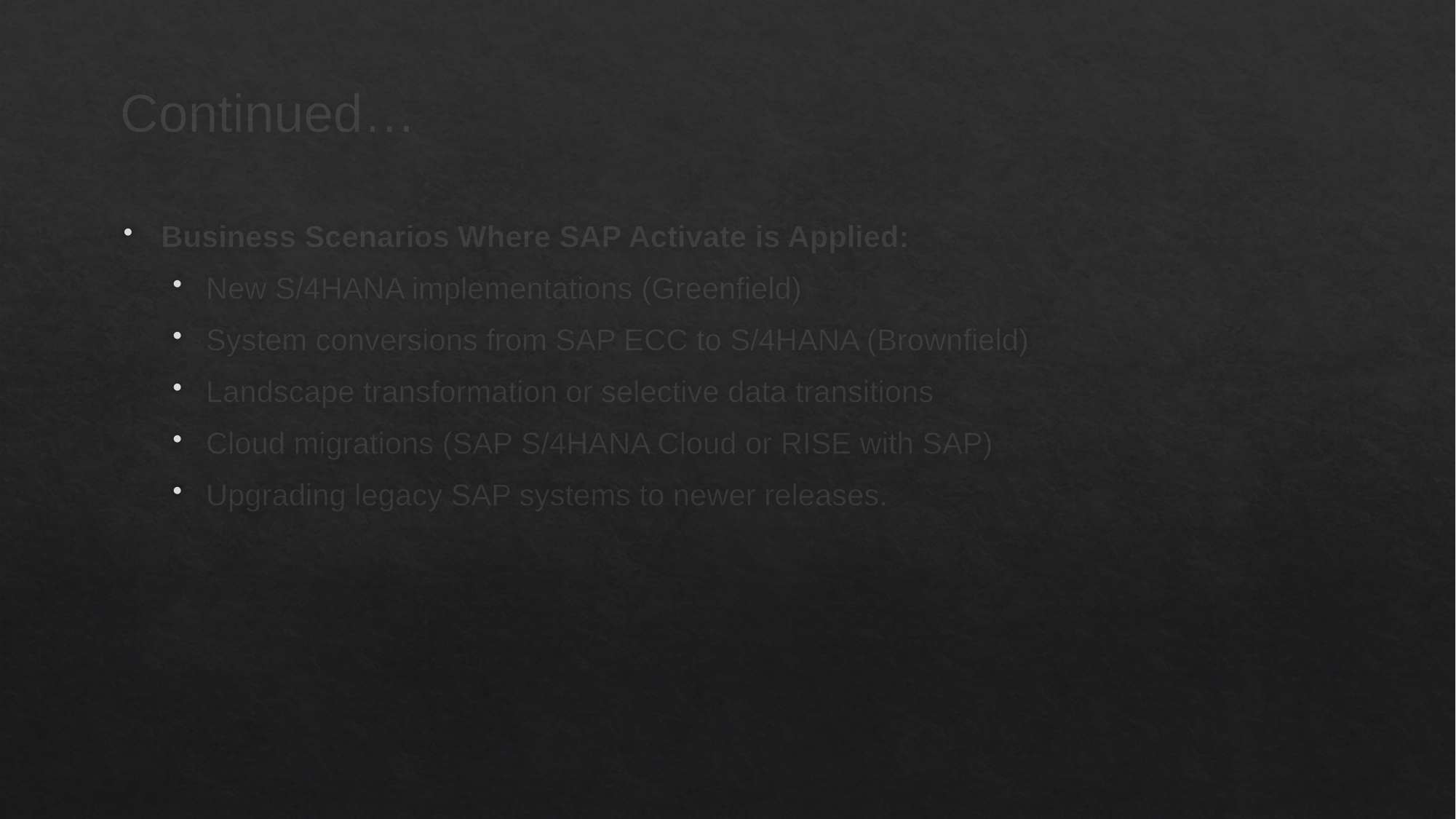

# Continued…
Business Scenarios Where SAP Activate is Applied:
New S/4HANA implementations (Greenfield)
System conversions from SAP ECC to S/4HANA (Brownfield)
Landscape transformation or selective data transitions
Cloud migrations (SAP S/4HANA Cloud or RISE with SAP)
Upgrading legacy SAP systems to newer releases.